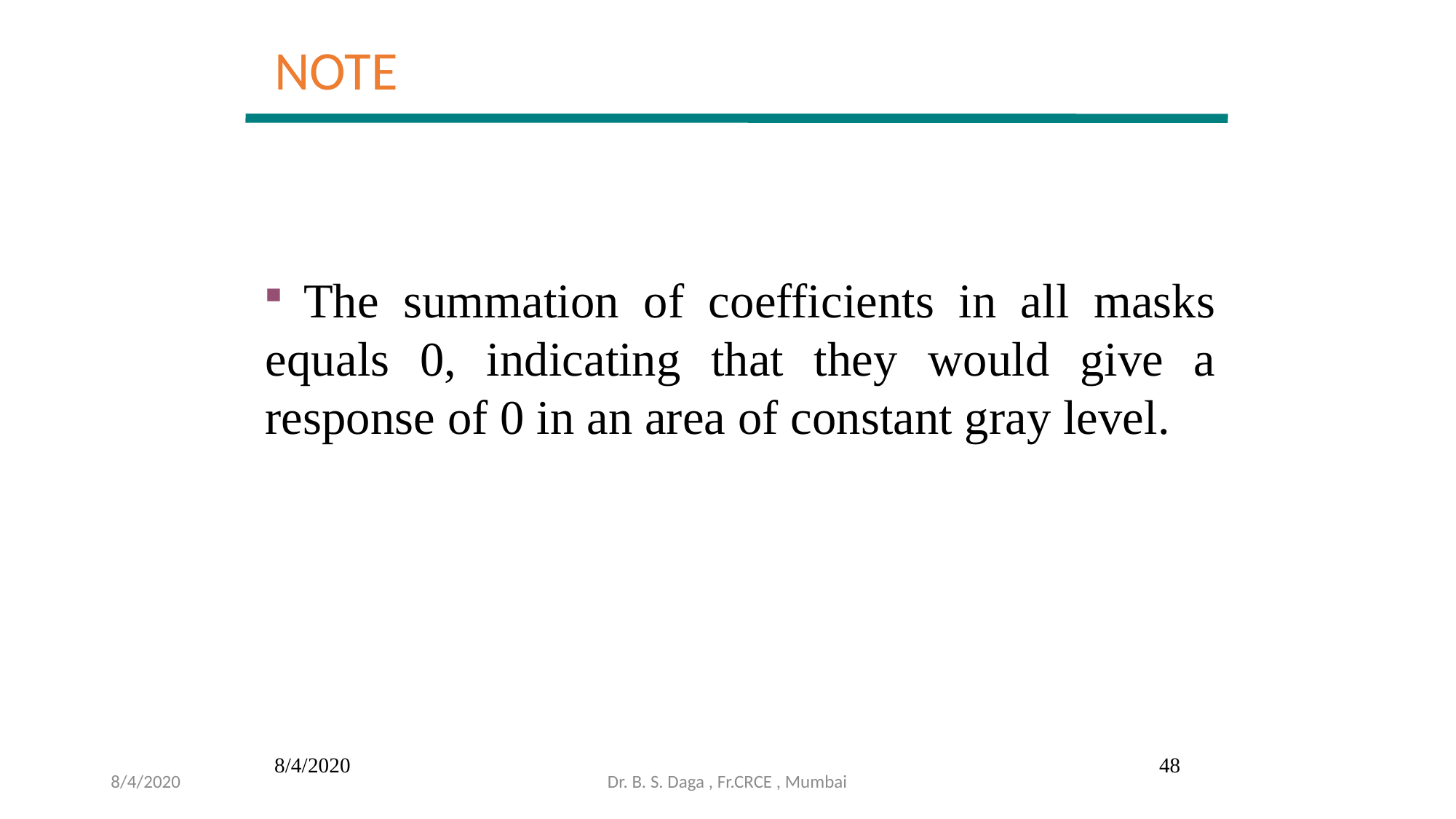

NOTE

 The summation of coefficients in all masks equals 0, indicating that they would give a response of 0 in an area of constant gray level.
8/4/2020
48
8/4/2020
Dr. B. S. Daga , Fr.CRCE , Mumbai